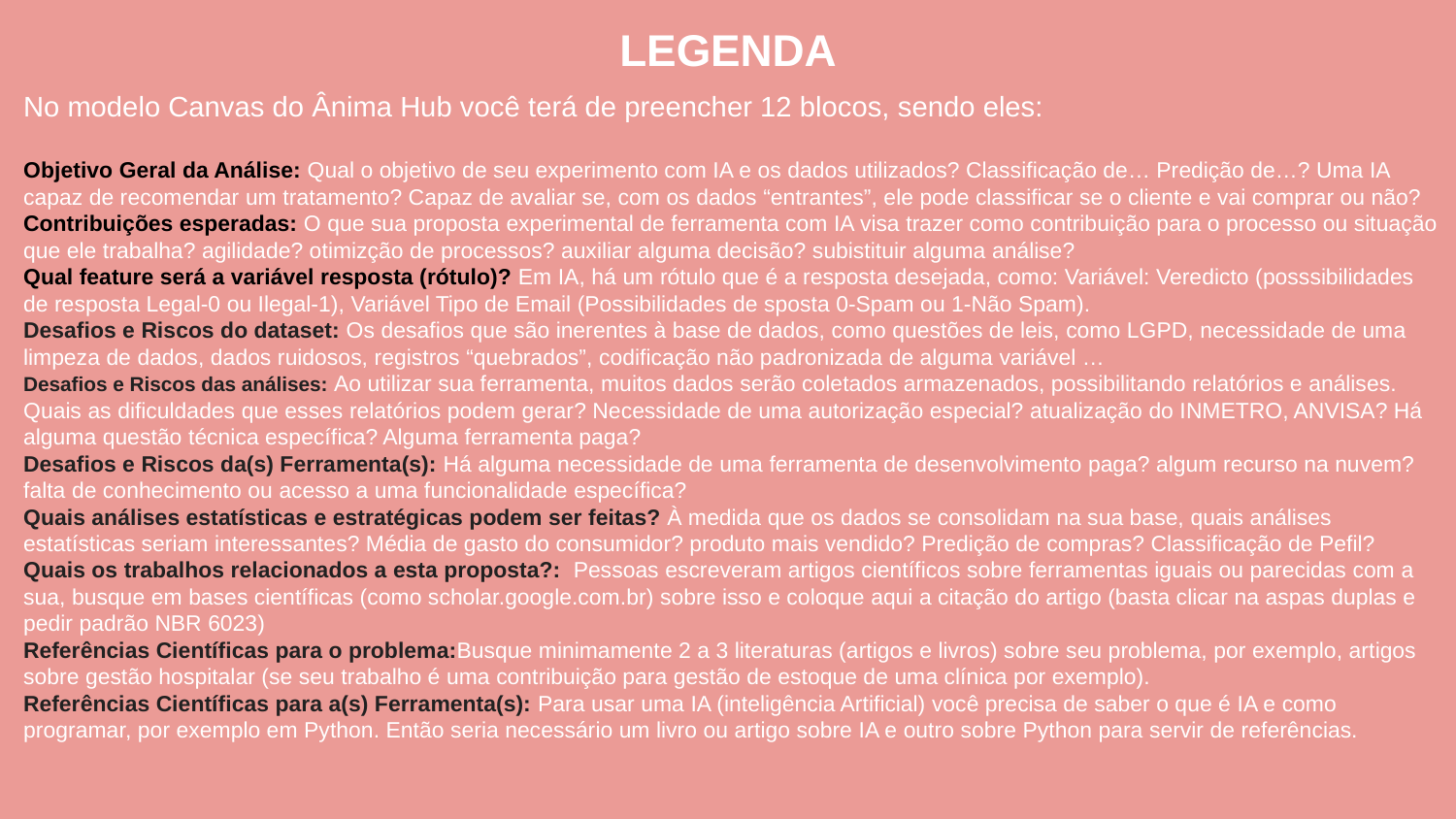

LEGENDA
No modelo Canvas do Ânima Hub você terá de preencher 12 blocos, sendo eles:

Objetivo Geral da Análise: Qual o objetivo de seu experimento com IA e os dados utilizados? Classificação de… Predição de…? Uma IA capaz de recomendar um tratamento? Capaz de avaliar se, com os dados “entrantes”, ele pode classificar se o cliente e vai comprar ou não?
Contribuições esperadas: O que sua proposta experimental de ferramenta com IA visa trazer como contribuição para o processo ou situação que ele trabalha? agilidade? otimizção de processos? auxiliar alguma decisão? subistituir alguma análise?
Qual feature será a variável resposta (rótulo)? Em IA, há um rótulo que é a resposta desejada, como: Variável: Veredicto (posssibilidades de resposta Legal-0 ou Ilegal-1), Variável Tipo de Email (Possibilidades de sposta 0-Spam ou 1-Não Spam).
Desafios e Riscos do dataset: Os desafios que são inerentes à base de dados, como questões de leis, como LGPD, necessidade de uma limpeza de dados, dados ruidosos, registros “quebrados”, codificação não padronizada de alguma variável …
Desafios e Riscos das análises: Ao utilizar sua ferramenta, muitos dados serão coletados armazenados, possibilitando relatórios e análises. Quais as dificuldades que esses relatórios podem gerar? Necessidade de uma autorização especial? atualização do INMETRO, ANVISA? Há alguma questão técnica específica? Alguma ferramenta paga?
Desafios e Riscos da(s) Ferramenta(s): Há alguma necessidade de uma ferramenta de desenvolvimento paga? algum recurso na nuvem? falta de conhecimento ou acesso a uma funcionalidade específica?
Quais análises estatísticas e estratégicas podem ser feitas? À medida que os dados se consolidam na sua base, quais análises estatísticas seriam interessantes? Média de gasto do consumidor? produto mais vendido? Predição de compras? Classificação de Pefil?
Quais os trabalhos relacionados a esta proposta?:  Pessoas escreveram artigos científicos sobre ferramentas iguais ou parecidas com a sua, busque em bases científicas (como scholar.google.com.br) sobre isso e coloque aqui a citação do artigo (basta clicar na aspas duplas e pedir padrão NBR 6023)
Referências Científicas para o problema:Busque minimamente 2 a 3 literaturas (artigos e livros) sobre seu problema, por exemplo, artigos sobre gestão hospitalar (se seu trabalho é uma contribuição para gestão de estoque de uma clínica por exemplo).
Referências Científicas para a(s) Ferramenta(s): Para usar uma IA (inteligência Artificial) você precisa de saber o que é IA e como programar, por exemplo em Python. Então seria necessário um livro ou artigo sobre IA e outro sobre Python para servir de referências.